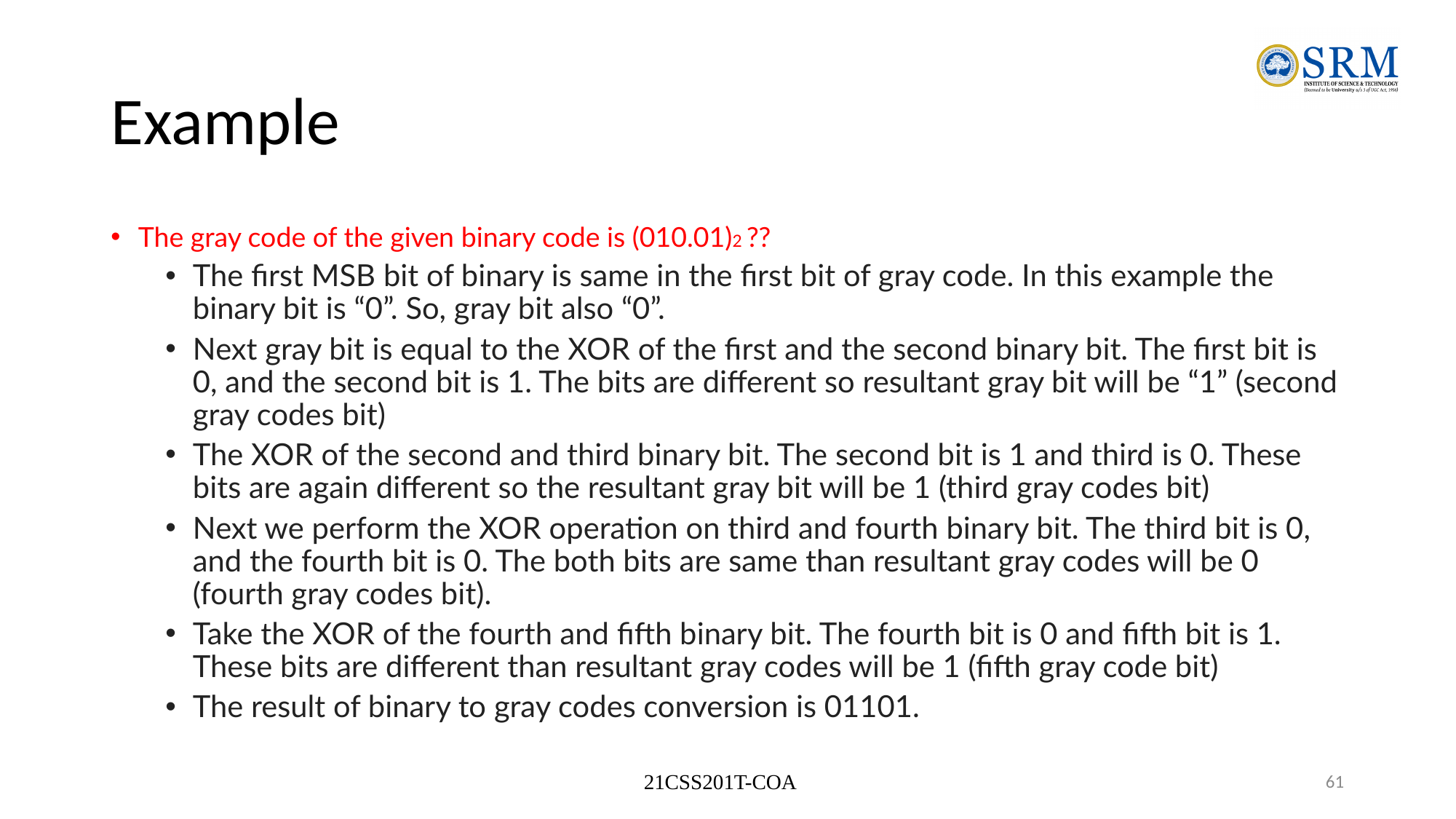

# Example
The gray code of the given binary code is (010.01)2 ??
The first MSB bit of binary is same in the first bit of gray code. In this example the binary bit is “0”. So, gray bit also “0”.
Next gray bit is equal to the XOR of the first and the second binary bit. The first bit is 0, and the second bit is 1. The bits are different so resultant gray bit will be “1” (second gray codes bit)
The XOR of the second and third binary bit. The second bit is 1 and third is 0. These bits are again different so the resultant gray bit will be 1 (third gray codes bit)
Next we perform the XOR operation on third and fourth binary bit. The third bit is 0, and the fourth bit is 0. The both bits are same than resultant gray codes will be 0 (fourth gray codes bit).
Take the XOR of the fourth and fifth binary bit. The fourth bit is 0 and fifth bit is 1. These bits are different than resultant gray codes will be 1 (fifth gray code bit)
The result of binary to gray codes conversion is 01101.

21CSS201T-COA
61